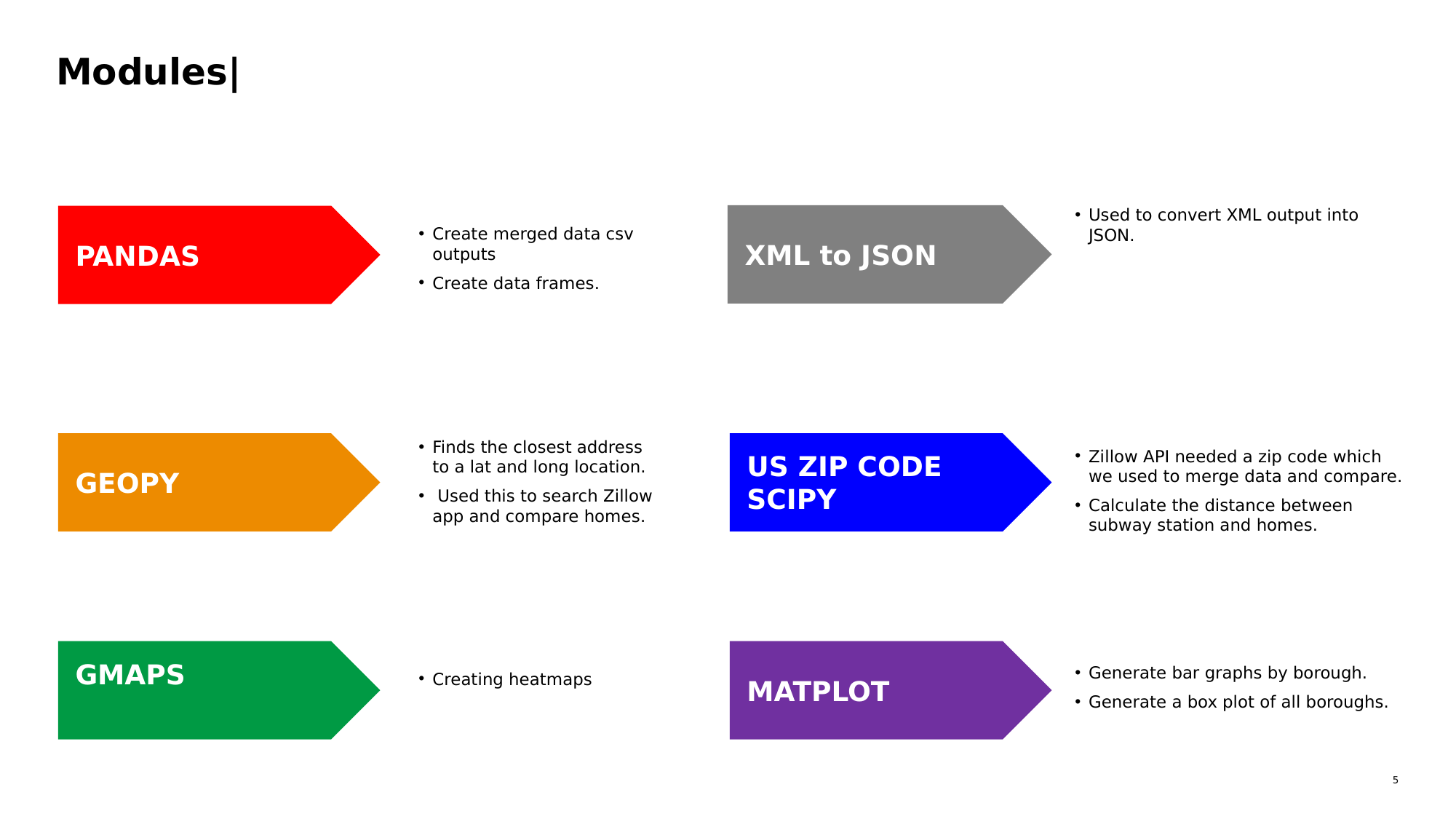

# Modules|
Used to convert XML output into JSON.
XML to JSON
PANDAS
Create merged data csv outputs
Create data frames.
GEOPY
US ZIP CODE
SCIPY
Finds the closest address to a lat and long location.
 Used this to search Zillow app and compare homes.
Zillow API needed a zip code which we used to merge data and compare.
Calculate the distance between subway station and homes.

GMAPS

MATPLOT
Generate bar graphs by borough.
Generate a box plot of all boroughs.

Creating heatmaps